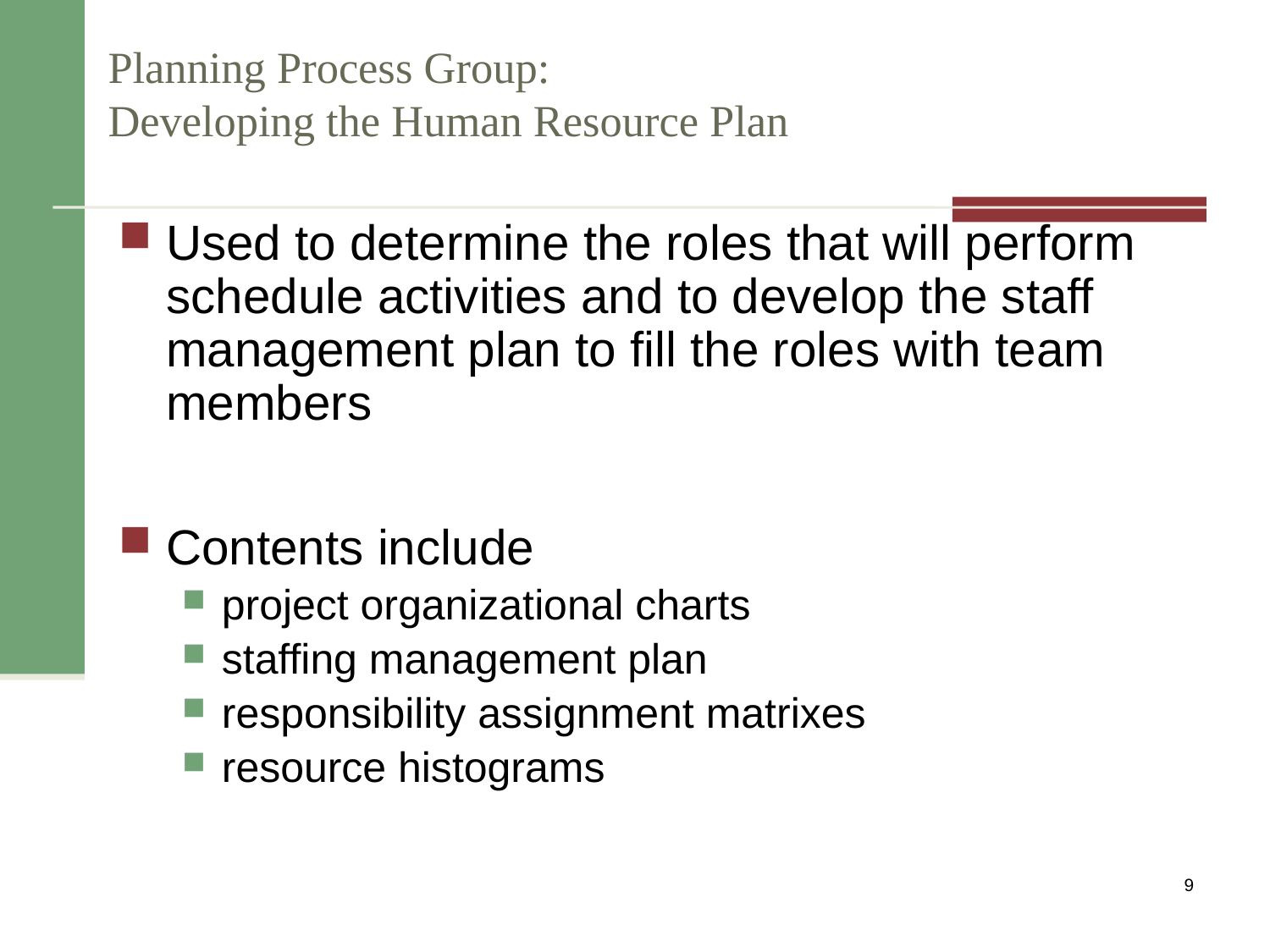

# Planning Process Group: Developing the Human Resource Plan
Used to determine the roles that will perform schedule activities and to develop the staff management plan to fill the roles with team members

Contents include
project organizational charts
staffing management plan
responsibility assignment matrixes
resource histograms
9